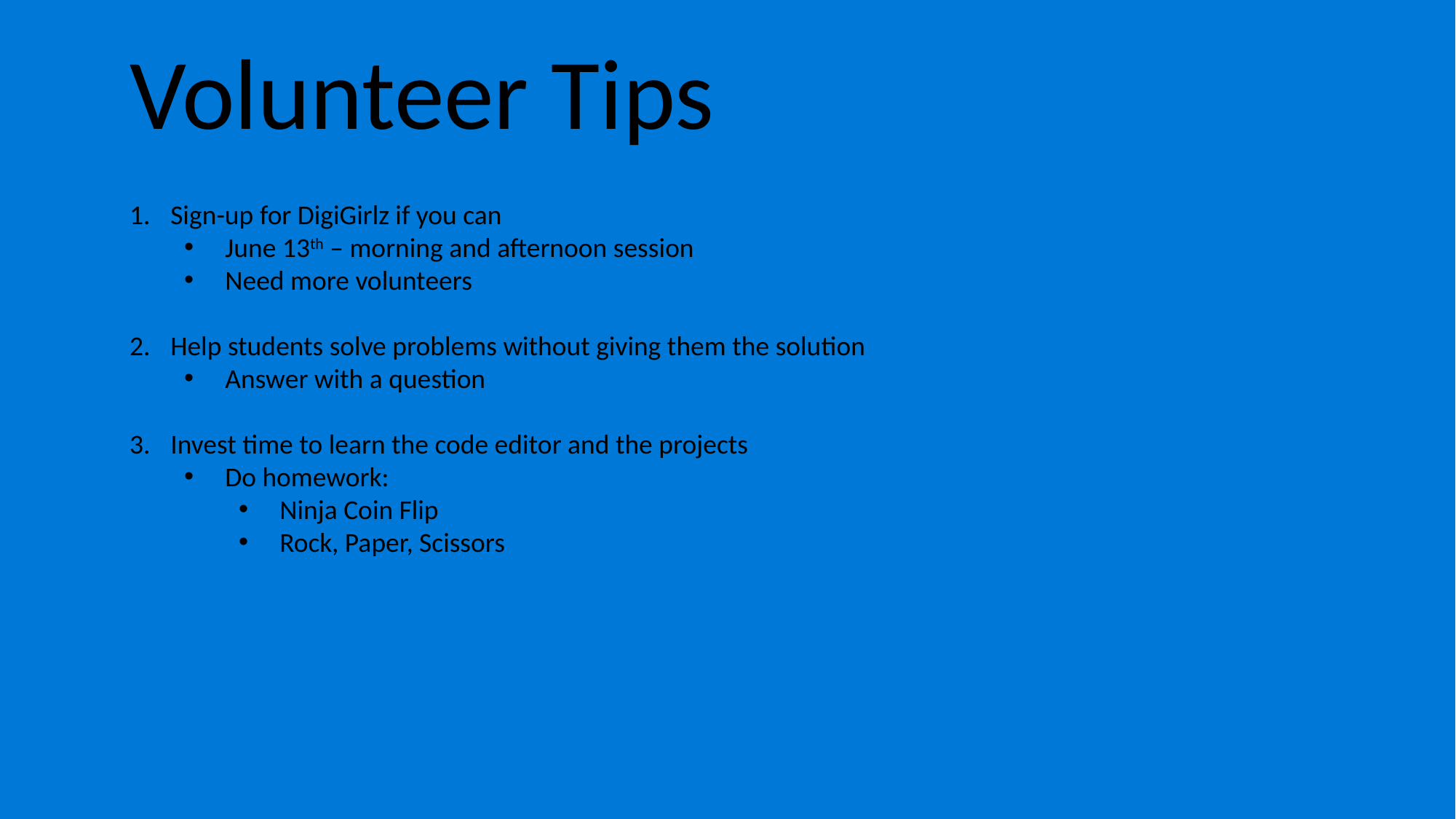

Volunteer Tips
Sign-up for DigiGirlz if you can
June 13th – morning and afternoon session
Need more volunteers

Help students solve problems without giving them the solution
Answer with a question

Invest time to learn the code editor and the projects
Do homework:
Ninja Coin Flip
Rock, Paper, Scissors